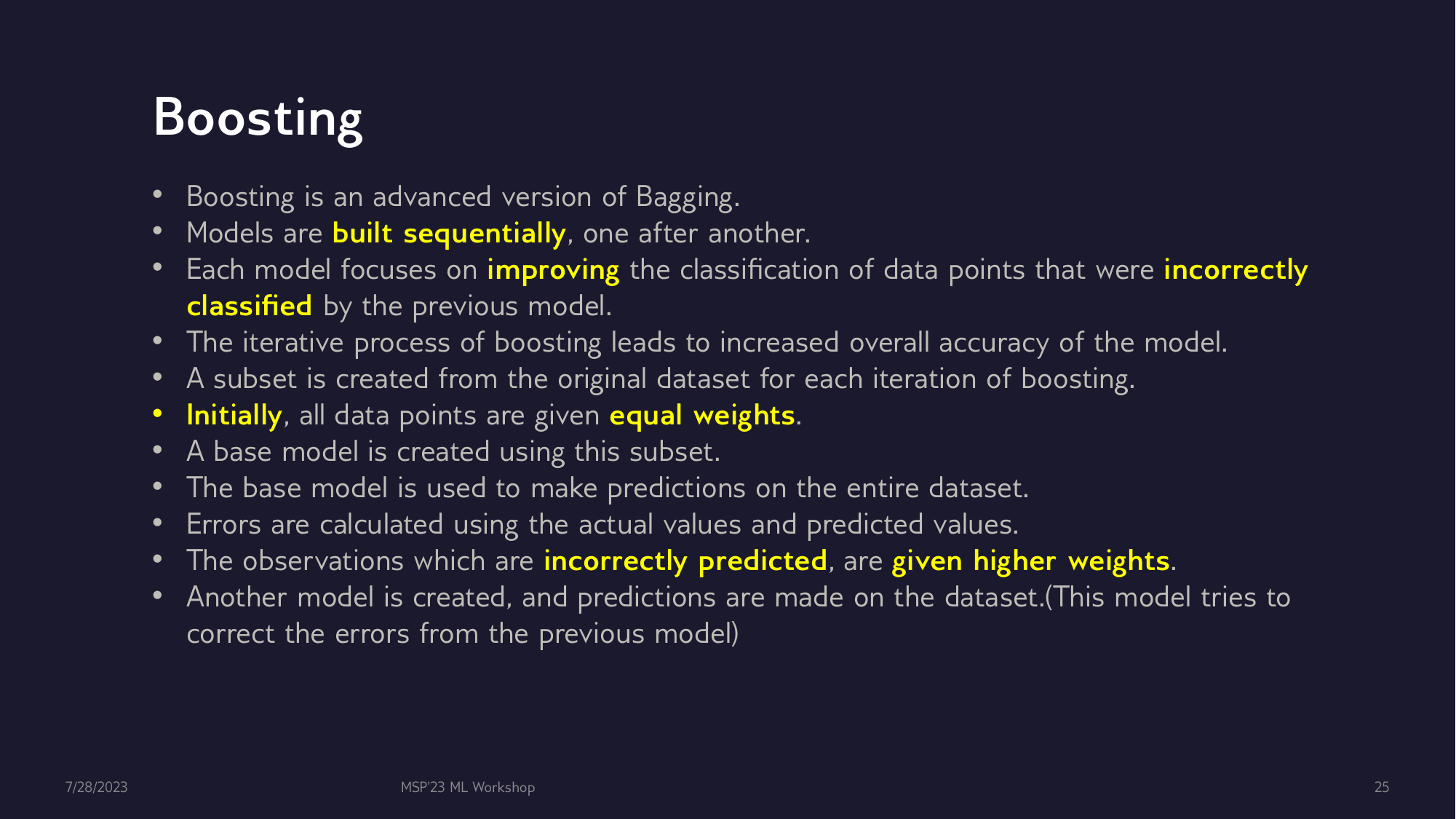

Boosting
Boosting is an advanced version of Bagging.
Models are built sequentially, one after another.
Each model focuses on improving the classification of data points that were incorrectly classified by the previous model.
The iterative process of boosting leads to increased overall accuracy of the model.
A subset is created from the original dataset for each iteration of boosting.
Initially, all data points are given equal weights.
A base model is created using this subset.
The base model is used to make predictions on the entire dataset.
Errors are calculated using the actual values and predicted values.
The observations which are incorrectly predicted, are given higher weights.
Another model is created, and predictions are made on the dataset.(This model tries to correct the errors from the previous model)
7/28/2023
MSP'23 ML Workshop
25